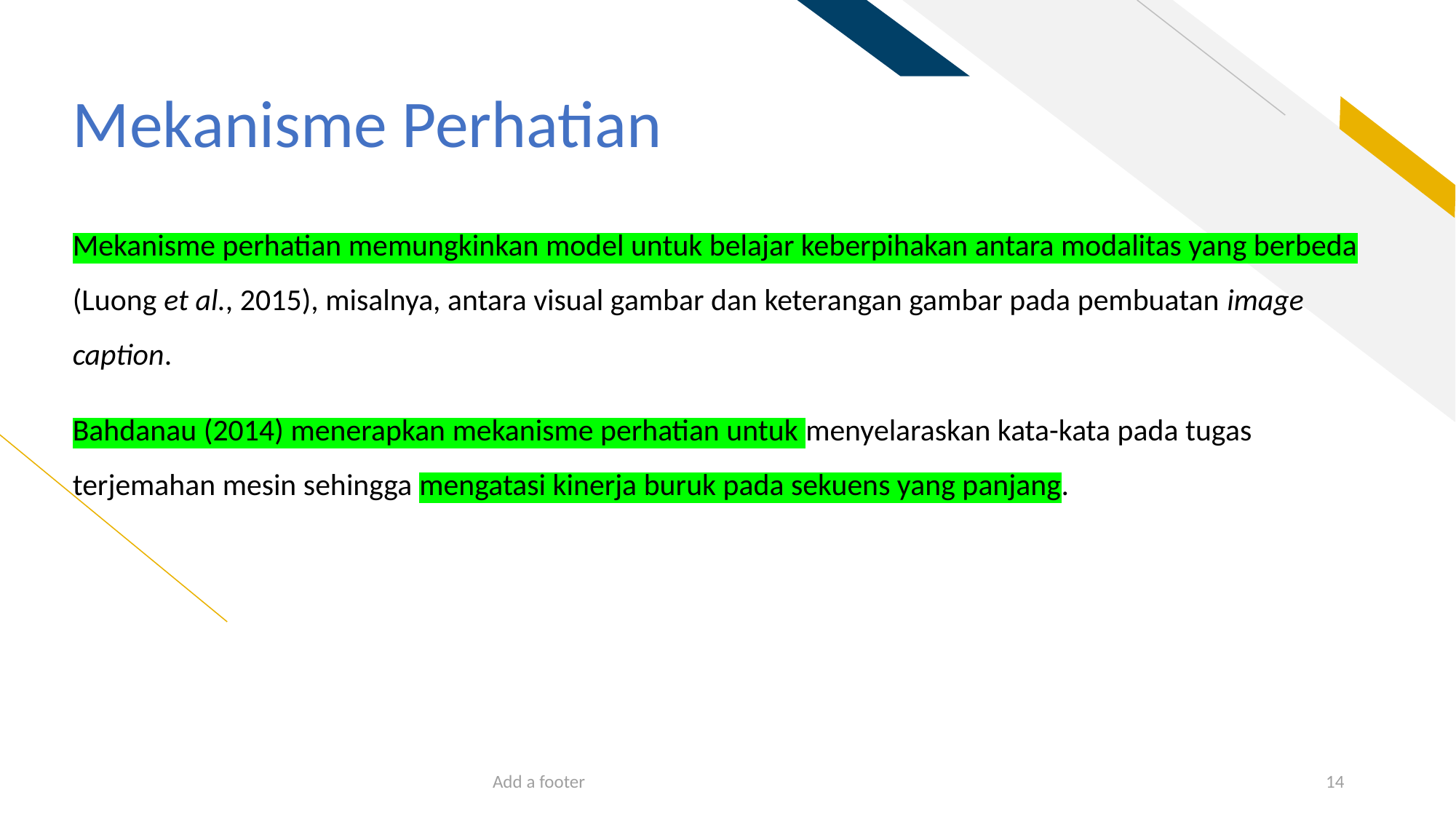

Mekanisme Perhatian
Mekanisme perhatian memungkinkan model untuk belajar keberpihakan antara modalitas yang berbeda (Luong et al., 2015), misalnya, antara visual gambar dan keterangan gambar pada pembuatan image caption.

Bahdanau (2014) menerapkan mekanisme perhatian untuk menyelaraskan kata-kata pada tugas terjemahan mesin sehingga mengatasi kinerja buruk pada sekuens yang panjang.
Add a footer
14